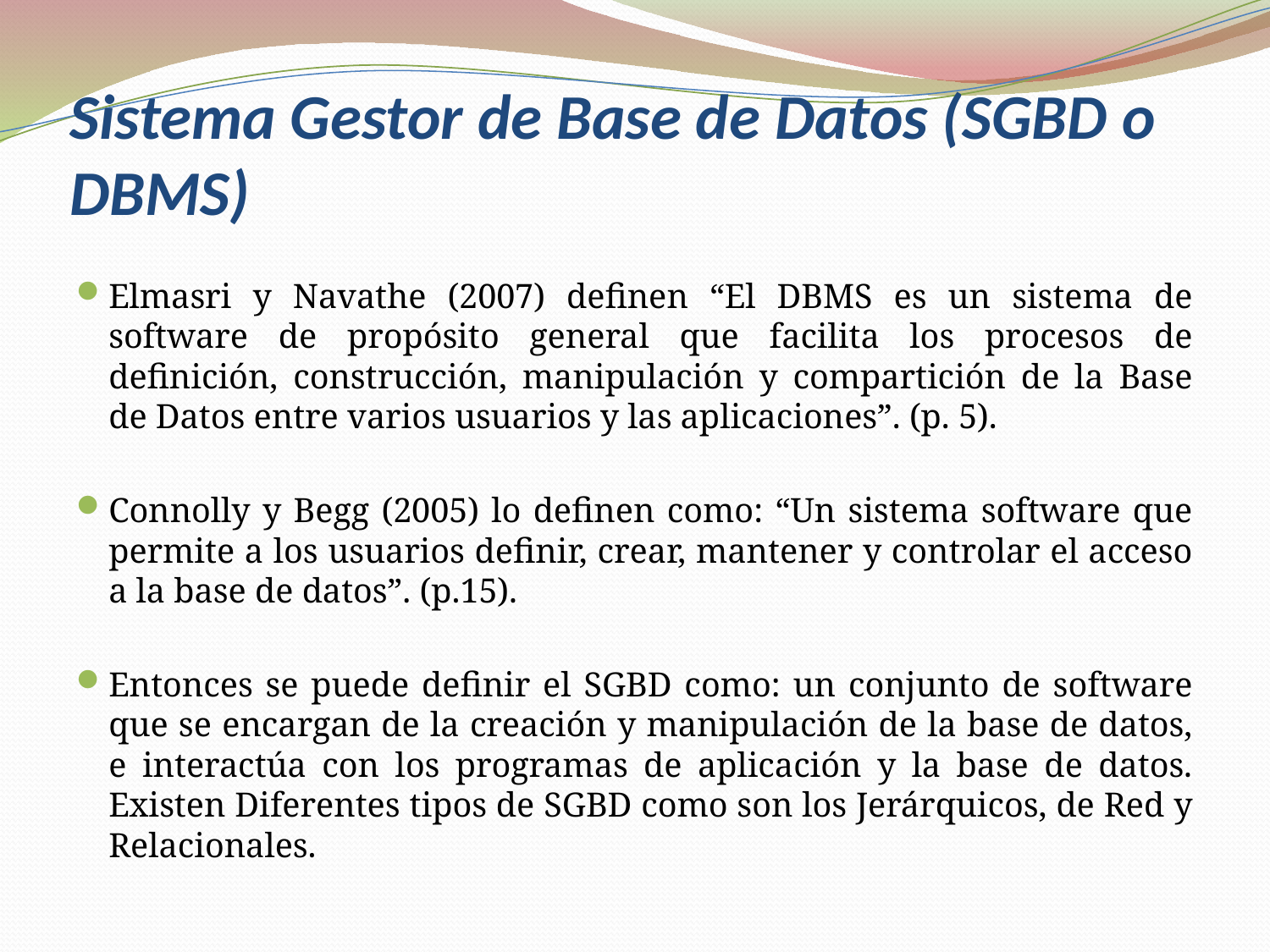

# Sistema Gestor de Base de Datos (SGBD o DBMS)
Elmasri y Navathe (2007) definen “El DBMS es un sistema de software de propósito general que facilita los procesos de definición, construcción, manipulación y compartición de la Base de Datos entre varios usuarios y las aplicaciones”. (p. 5).

	Connolly y Begg (2005) lo definen como: “Un sistema software que permite a los usuarios definir, crear, mantener y controlar el acceso a la base de datos”. (p.15).

	Entonces se puede definir el SGBD como: un conjunto de software que se encargan de la creación y manipulación de la base de datos, e interactúa con los programas de aplicación y la base de datos. Existen Diferentes tipos de SGBD como son los Jerárquicos, de Red y Relacionales.